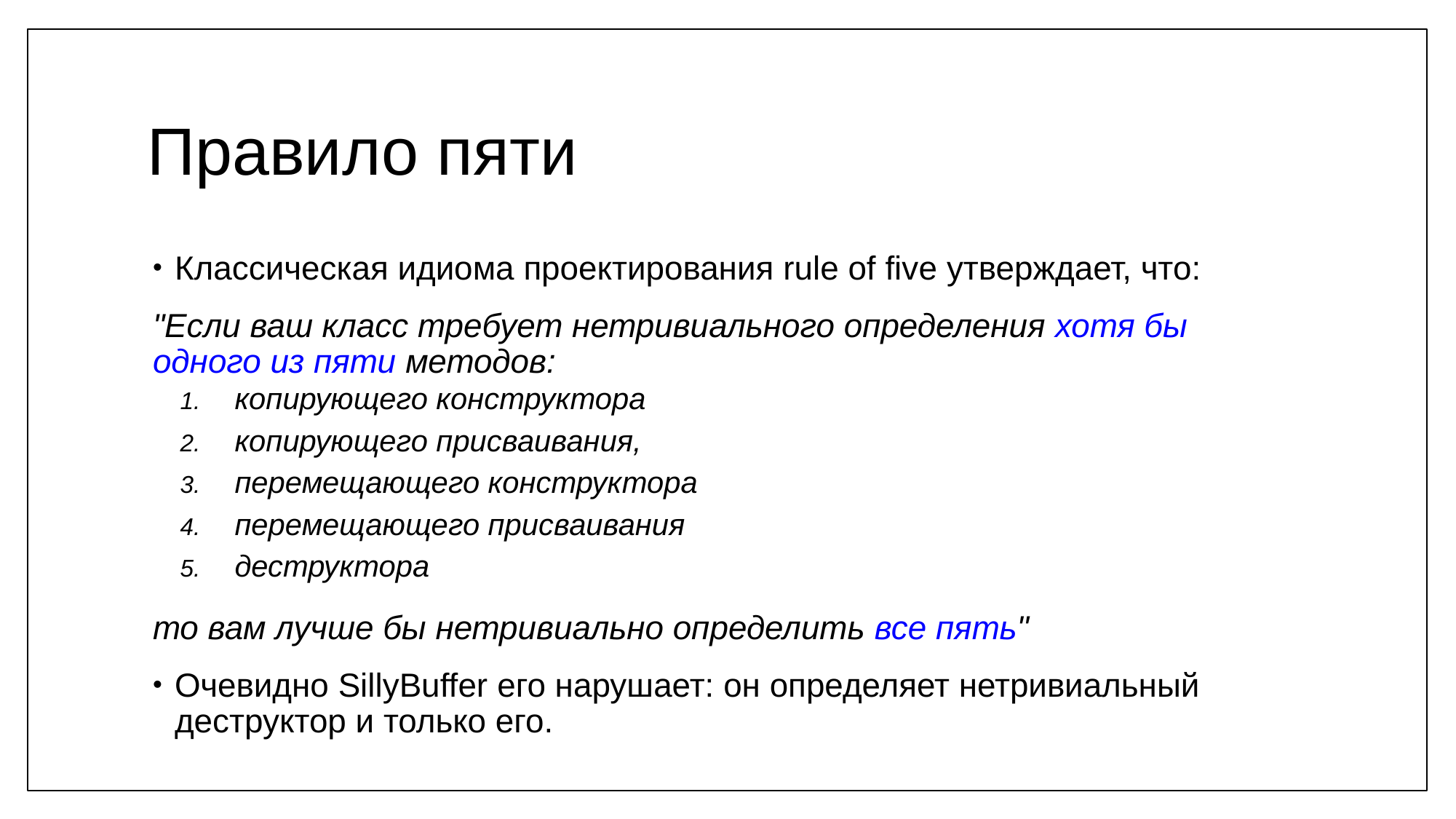

# Правило пяти
Классическая идиома проектирования rule of five утверждает, что:
"Если ваш класс требует нетривиального определения хотя бы одного из пяти методов:
копирующего конструктора
копирующего присваивания,
перемещающего конструктора
перемещающего присваивания
деструктора
то вам лучше бы нетривиально определить все пять"
Очевидно SillyBuffer его нарушает: он определяет нетривиальный деструктор и только его.